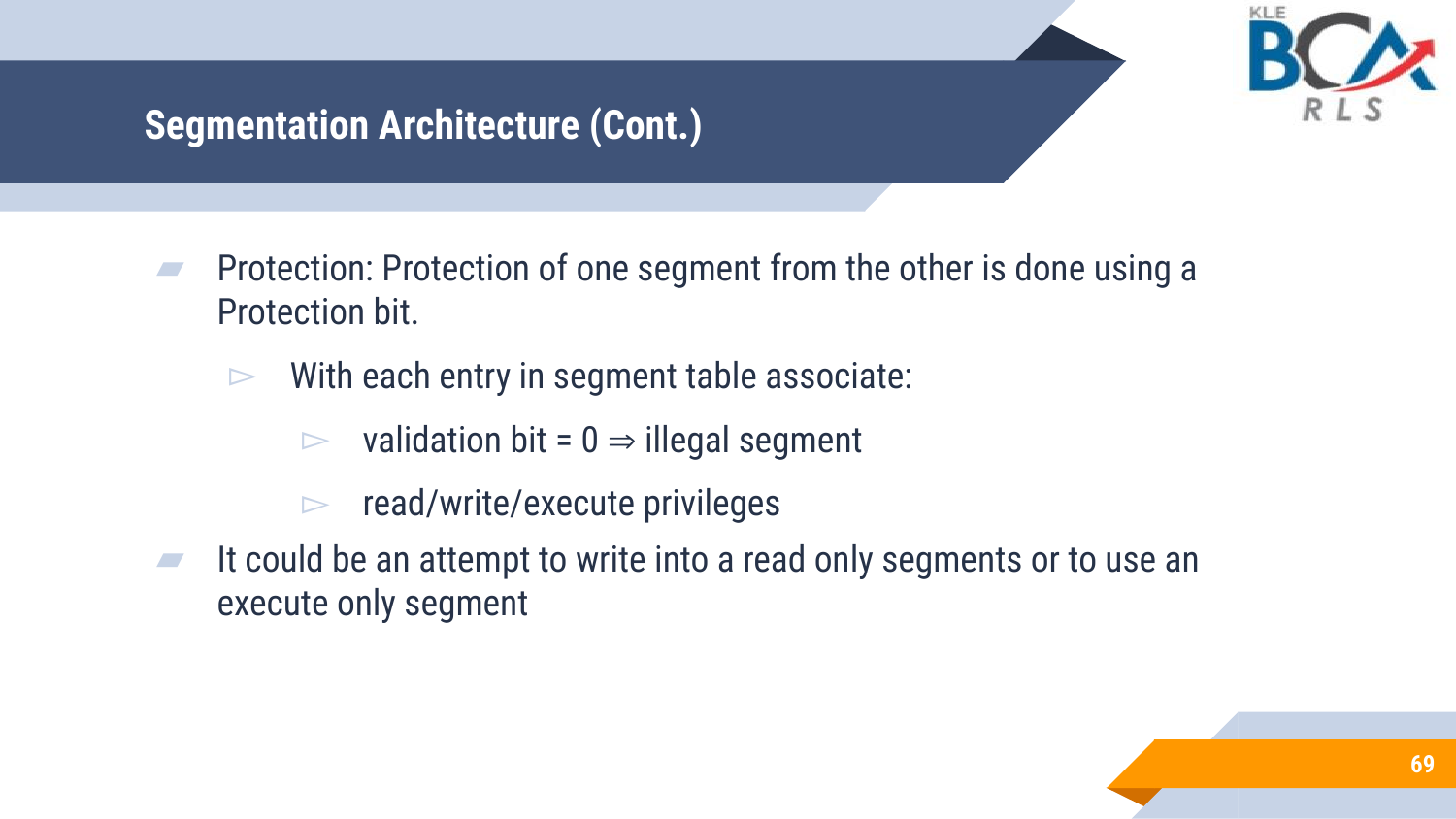

# Segmentation Architecture (Cont.)
Protection: Protection of one segment from the other is done using a Protection bit.
With each entry in segment table associate:
validation bit = 0 ⇒ illegal segment
read/write/execute privileges
It could be an attempt to write into a read only segments or to use an execute only segment

69